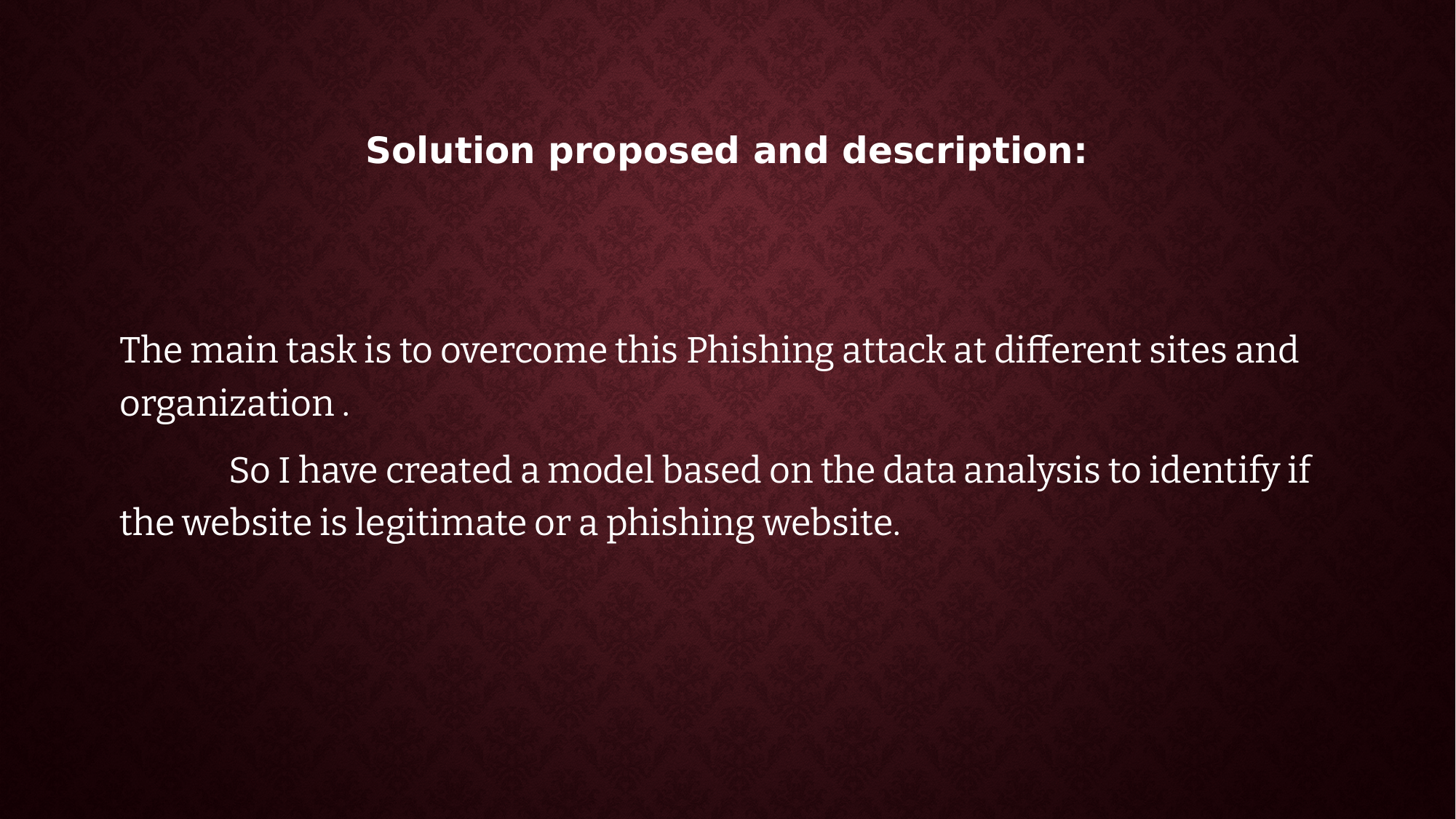

# Solution proposed and description:

The main task is to overcome this Phishing attack at different sites and organization .
	So I have created a model based on the data analysis to identify if the website is legitimate or a phishing website.